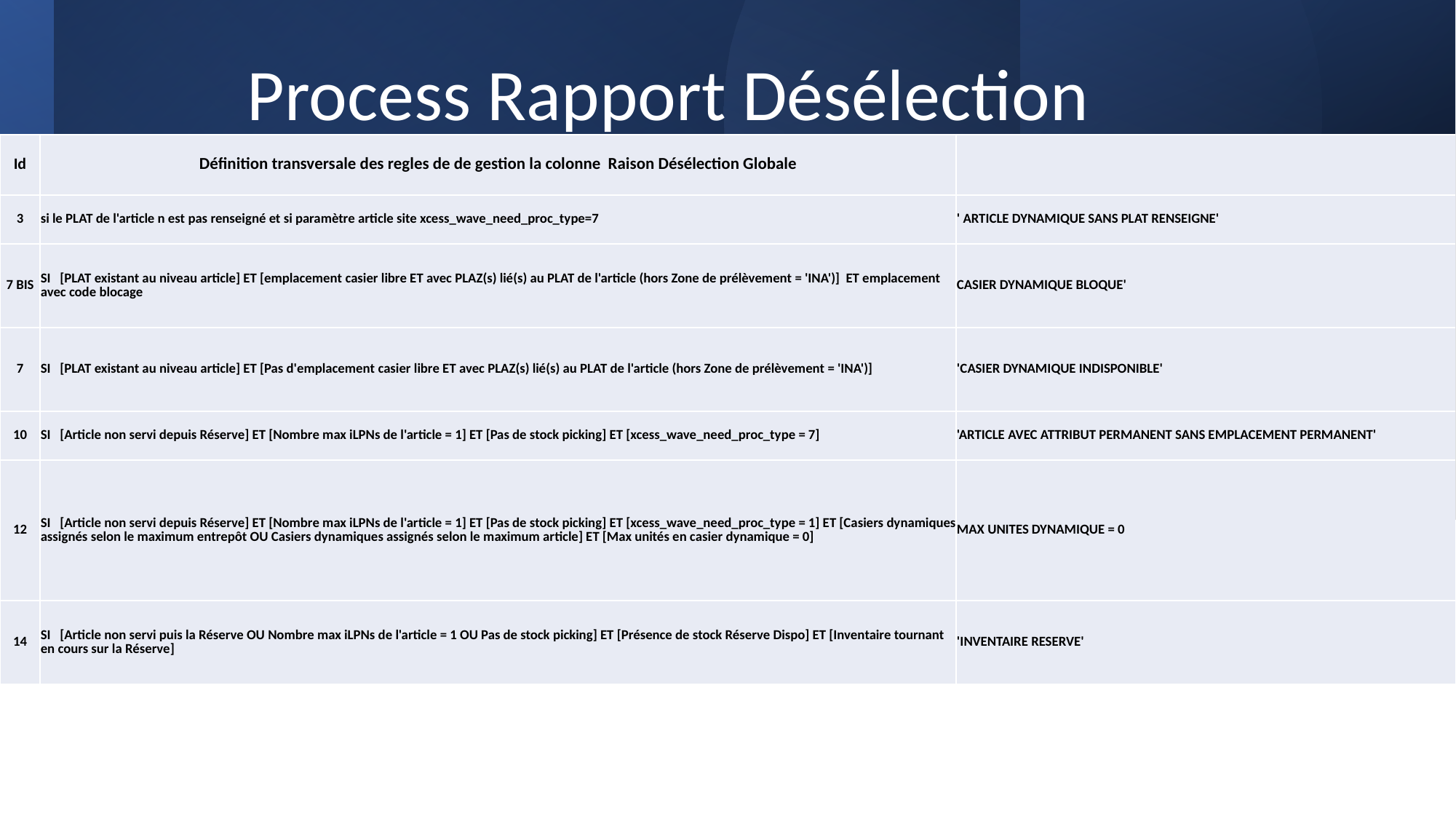

# Process Rapport Désélection

| Id | Définition transversale des regles de de gestion la colonne Raison Désélection Globale | MESSAGE |
| --- | --- | --- |
| 3 | si le PLAT de l'article n est pas renseigné et si paramètre article site xcess\_wave\_need\_proc\_type=7 | ' ARTICLE DYNAMIQUE SANS PLAT RENSEIGNE' |
| 7 BIS | SI [PLAT existant au niveau article] ET [emplacement casier libre ET avec PLAZ(s) lié(s) au PLAT de l'article (hors Zone de prélèvement = 'INA')] ET emplacement avec code blocage | CASIER DYNAMIQUE BLOQUE' |
| 7 | SI [PLAT existant au niveau article] ET [Pas d'emplacement casier libre ET avec PLAZ(s) lié(s) au PLAT de l'article (hors Zone de prélèvement = 'INA')] | 'CASIER DYNAMIQUE INDISPONIBLE' |
| 10 | SI [Article non servi depuis Réserve] ET [Nombre max iLPNs de l'article = 1] ET [Pas de stock picking] ET [xcess\_wave\_need\_proc\_type = 7] | 'ARTICLE AVEC ATTRIBUT PERMANENT SANS EMPLACEMENT PERMANENT' |
| 12 | SI [Article non servi depuis Réserve] ET [Nombre max iLPNs de l'article = 1] ET [Pas de stock picking] ET [xcess\_wave\_need\_proc\_type = 1] ET [Casiers dynamiques assignés selon le maximum entrepôt OU Casiers dynamiques assignés selon le maximum article] ET [Max unités en casier dynamique = 0] | MAX UNITES DYNAMIQUE = 0 |
| 14 | SI [Article non servi puis la Réserve OU Nombre max iLPNs de l'article = 1 OU Pas de stock picking] ET [Présence de stock Réserve Dispo] ET [Inventaire tournant en cours sur la Réserve] | 'INVENTAIRE RESERVE' |